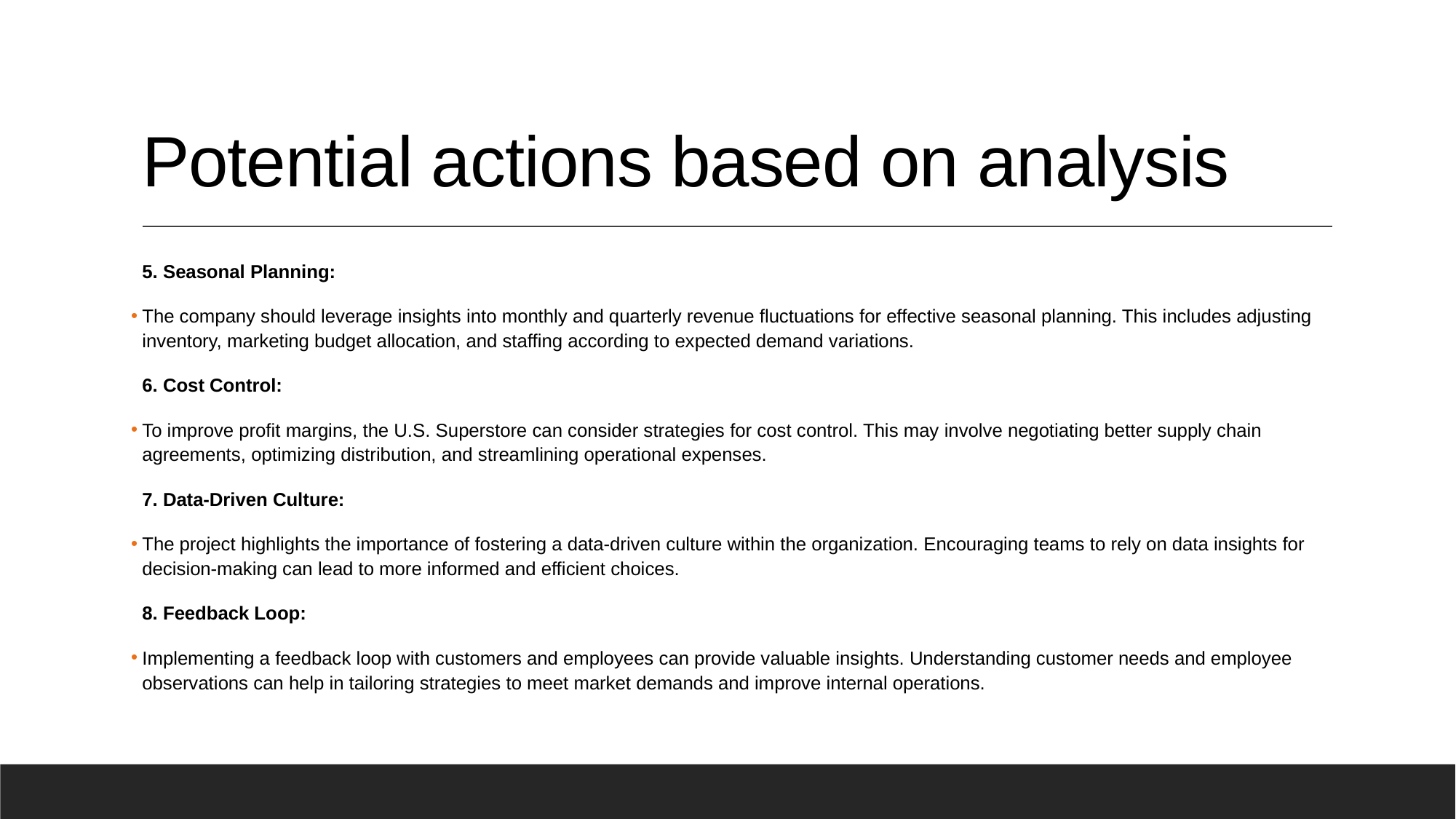

# Potential actions based on analysis
5. Seasonal Planning:
The company should leverage insights into monthly and quarterly revenue fluctuations for effective seasonal planning. This includes adjusting inventory, marketing budget allocation, and staffing according to expected demand variations.
6. Cost Control:
To improve profit margins, the U.S. Superstore can consider strategies for cost control. This may involve negotiating better supply chain agreements, optimizing distribution, and streamlining operational expenses.
7. Data-Driven Culture:
The project highlights the importance of fostering a data-driven culture within the organization. Encouraging teams to rely on data insights for decision-making can lead to more informed and efficient choices.
8. Feedback Loop:
Implementing a feedback loop with customers and employees can provide valuable insights. Understanding customer needs and employee observations can help in tailoring strategies to meet market demands and improve internal operations.